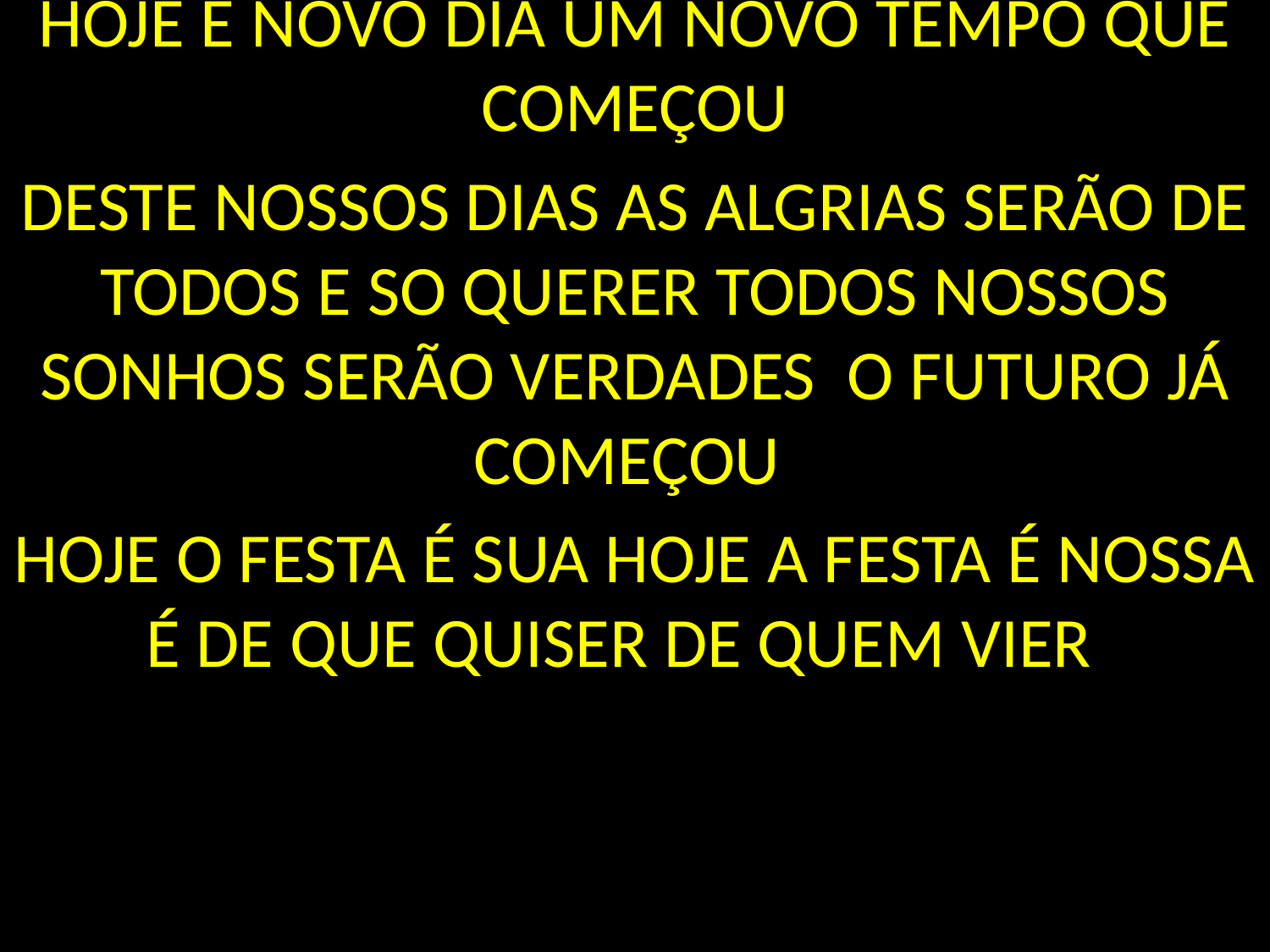

HOJE É NOVO DIA UM NOVO TEMPO QUE COMEÇOU
DESTE NOSSOS DIAS AS ALGRIAS SERÃO DE TODOS E SO QUERER TODOS NOSSOS SONHOS SERÃO VERDADES  O FUTURO JÁ COMEÇOU
HOJE O FESTA É SUA HOJE A FESTA É NOSSA É DE QUE QUISER DE QUEM VIER